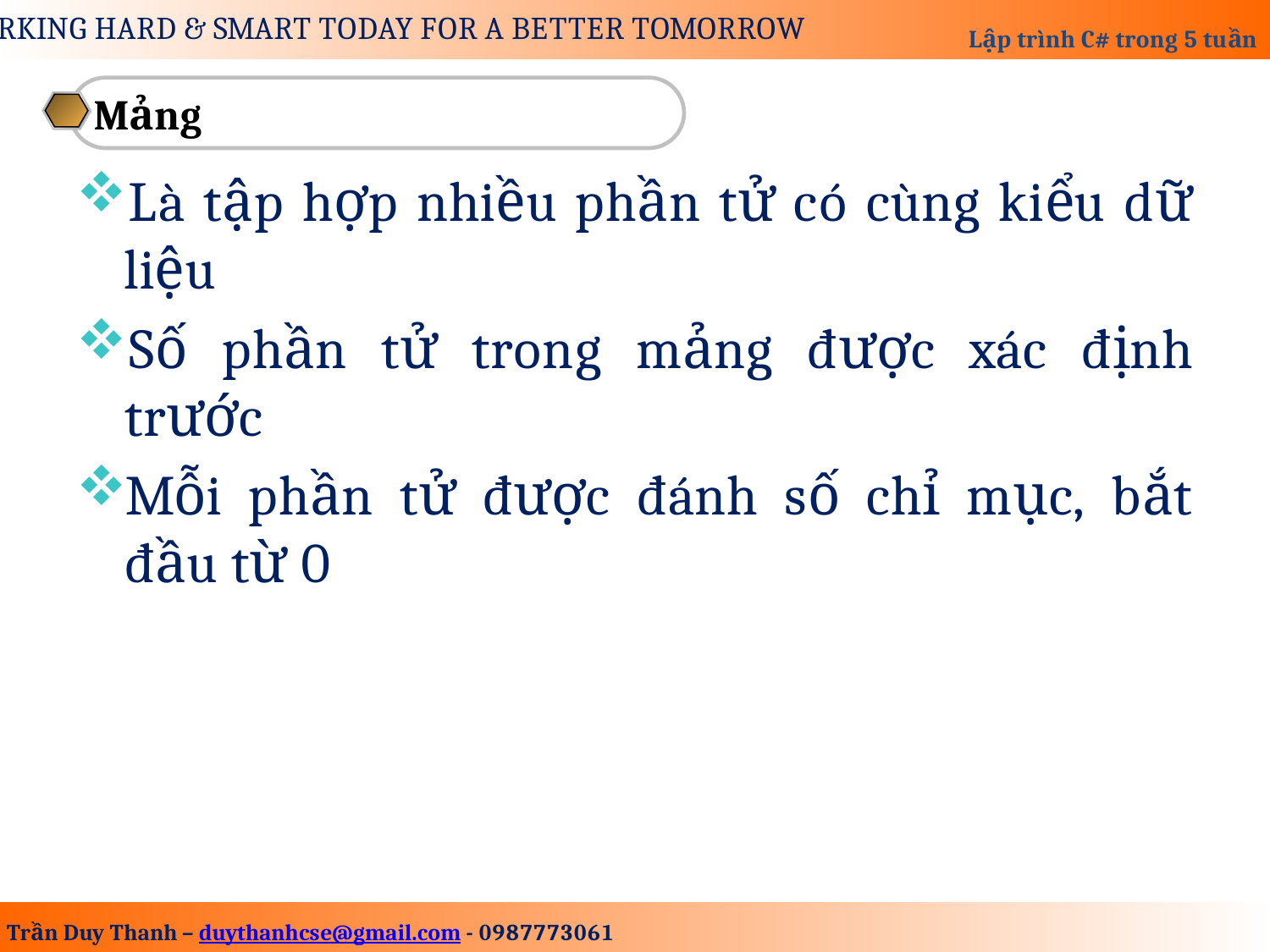

Mảng

Là tập hợp nhiều phần tử có cùng kiểu dữ liệu
Số phần tử trong mảng được xác định trước
Mỗi phần tử được đánh số chỉ mục, bắt đầu từ 0